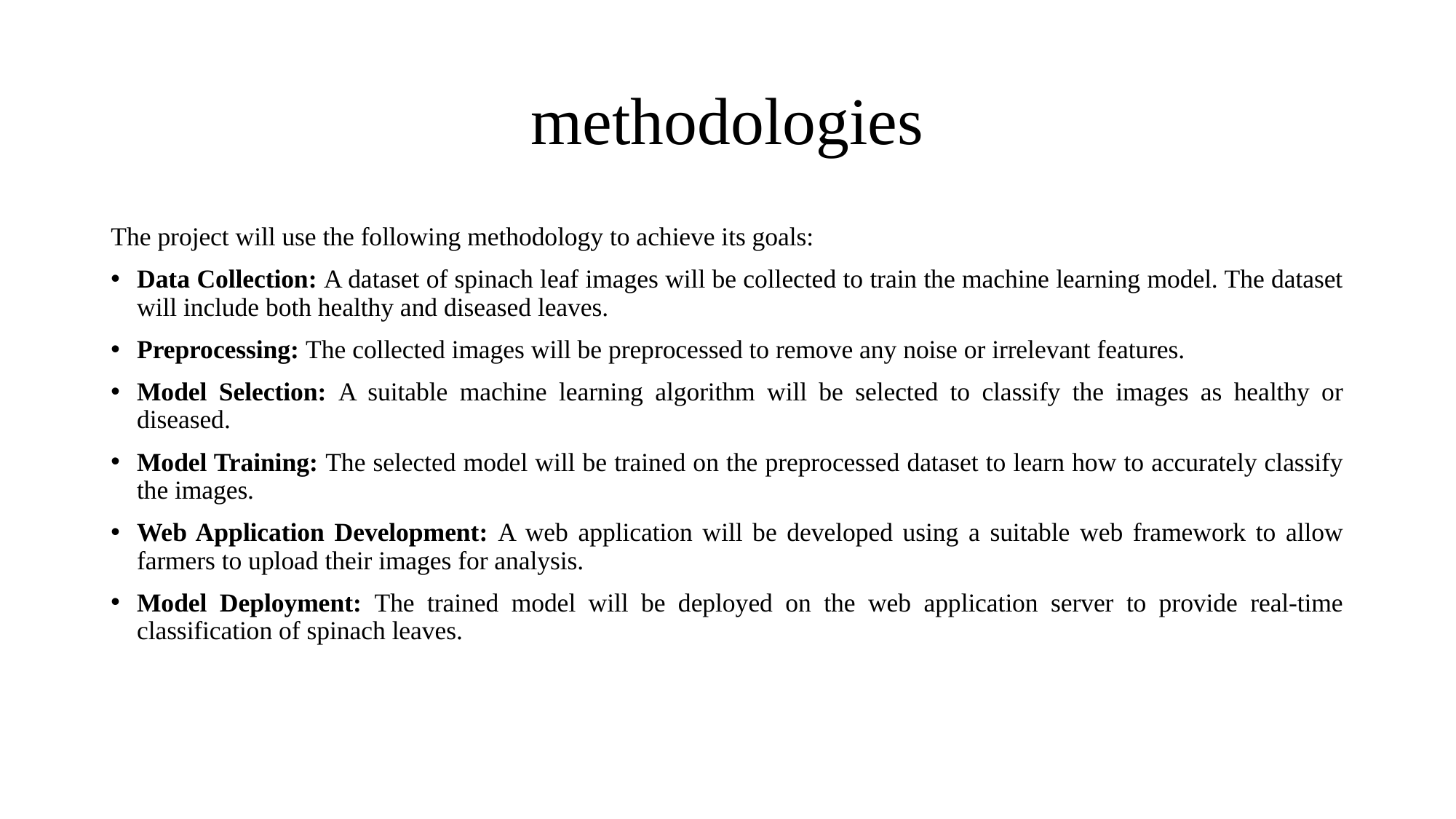

# methodologies
The project will use the following methodology to achieve its goals:
Data Collection: A dataset of spinach leaf images will be collected to train the machine learning model. The dataset will include both healthy and diseased leaves.
Preprocessing: The collected images will be preprocessed to remove any noise or irrelevant features.
Model Selection: A suitable machine learning algorithm will be selected to classify the images as healthy or diseased.
Model Training: The selected model will be trained on the preprocessed dataset to learn how to accurately classify the images.
Web Application Development: A web application will be developed using a suitable web framework to allow farmers to upload their images for analysis.
Model Deployment: The trained model will be deployed on the web application server to provide real-time classification of spinach leaves.